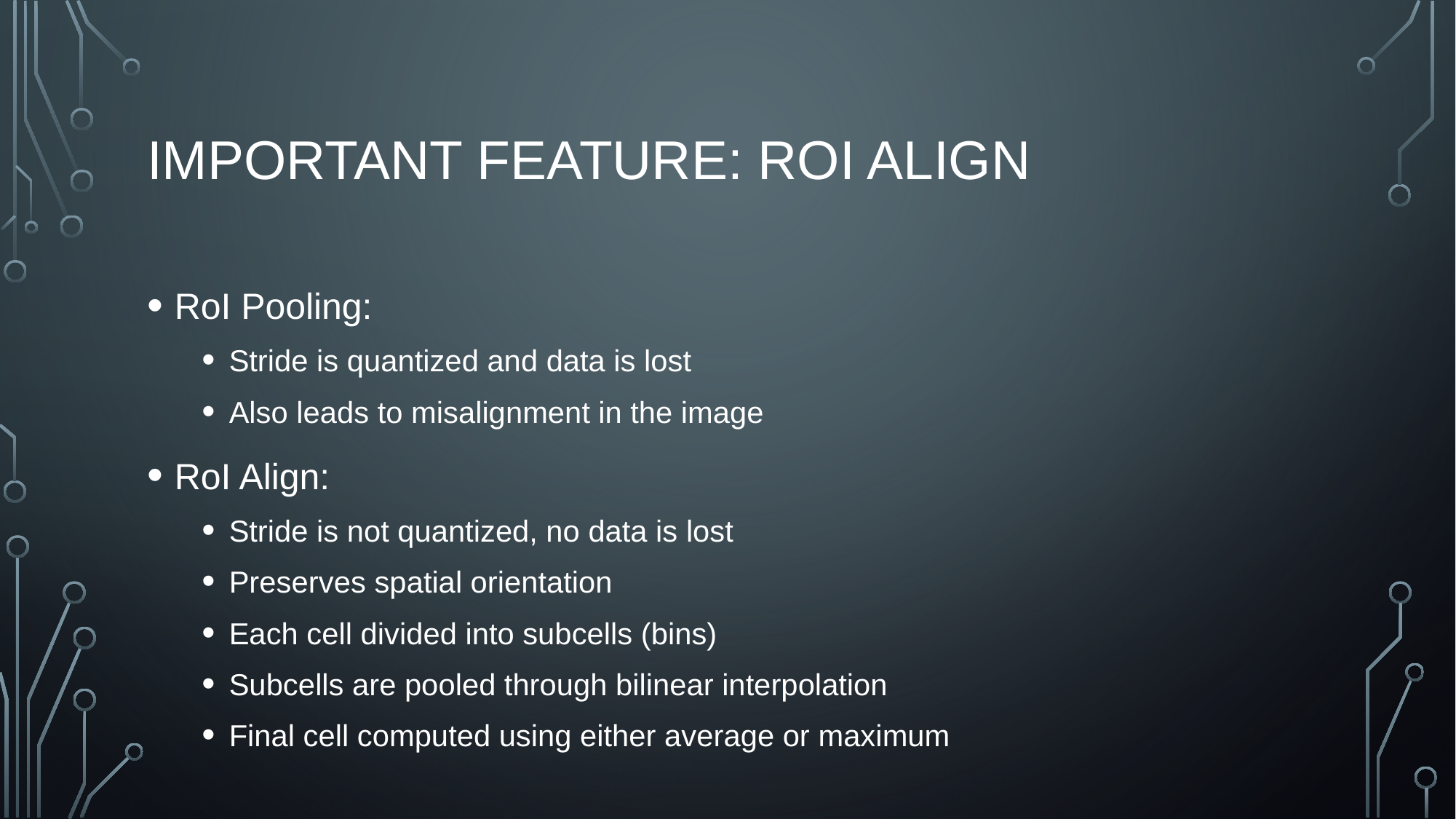

# Important feature: RoI align
RoI Pooling:
Stride is quantized and data is lost
Also leads to misalignment in the image
RoI Align:
Stride is not quantized, no data is lost
Preserves spatial orientation
Each cell divided into subcells (bins)
Subcells are pooled through bilinear interpolation
Final cell computed using either average or maximum